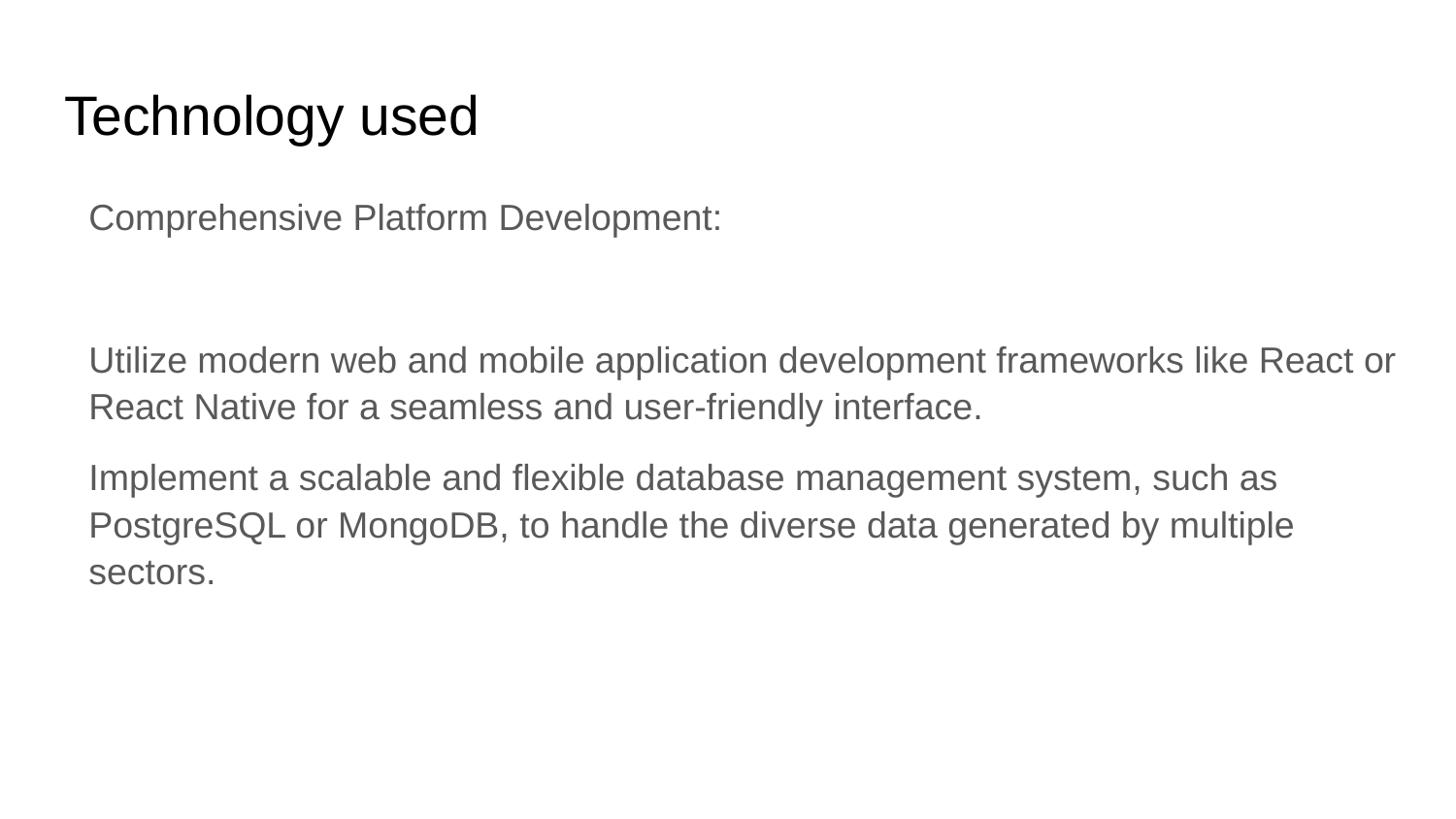

# Technology used
Comprehensive Platform Development:

Utilize modern web and mobile application development frameworks like React or React Native for a seamless and user-friendly interface.
Implement a scalable and flexible database management system, such as PostgreSQL or MongoDB, to handle the diverse data generated by multiple sectors.